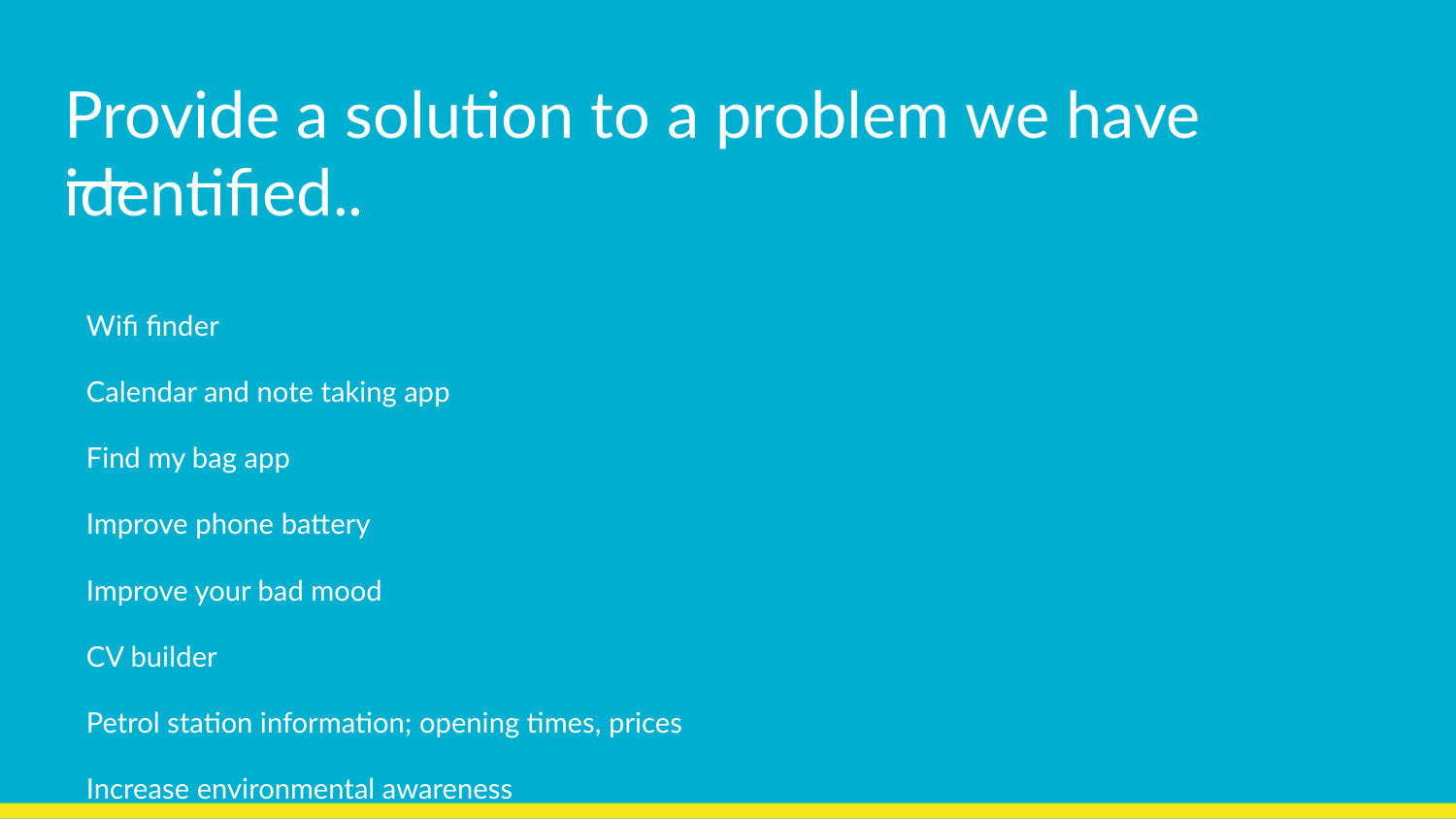

# Provide a solution to a problem we have identified..

Wifi finder
Calendar and note taking app
Find my bag app
Improve phone battery
Improve your bad mood
CV builder
Petrol station information; opening times, prices
Increase environmental awareness
Free parking space / car park availability
Slow internet speeds
Now to narrow it down.